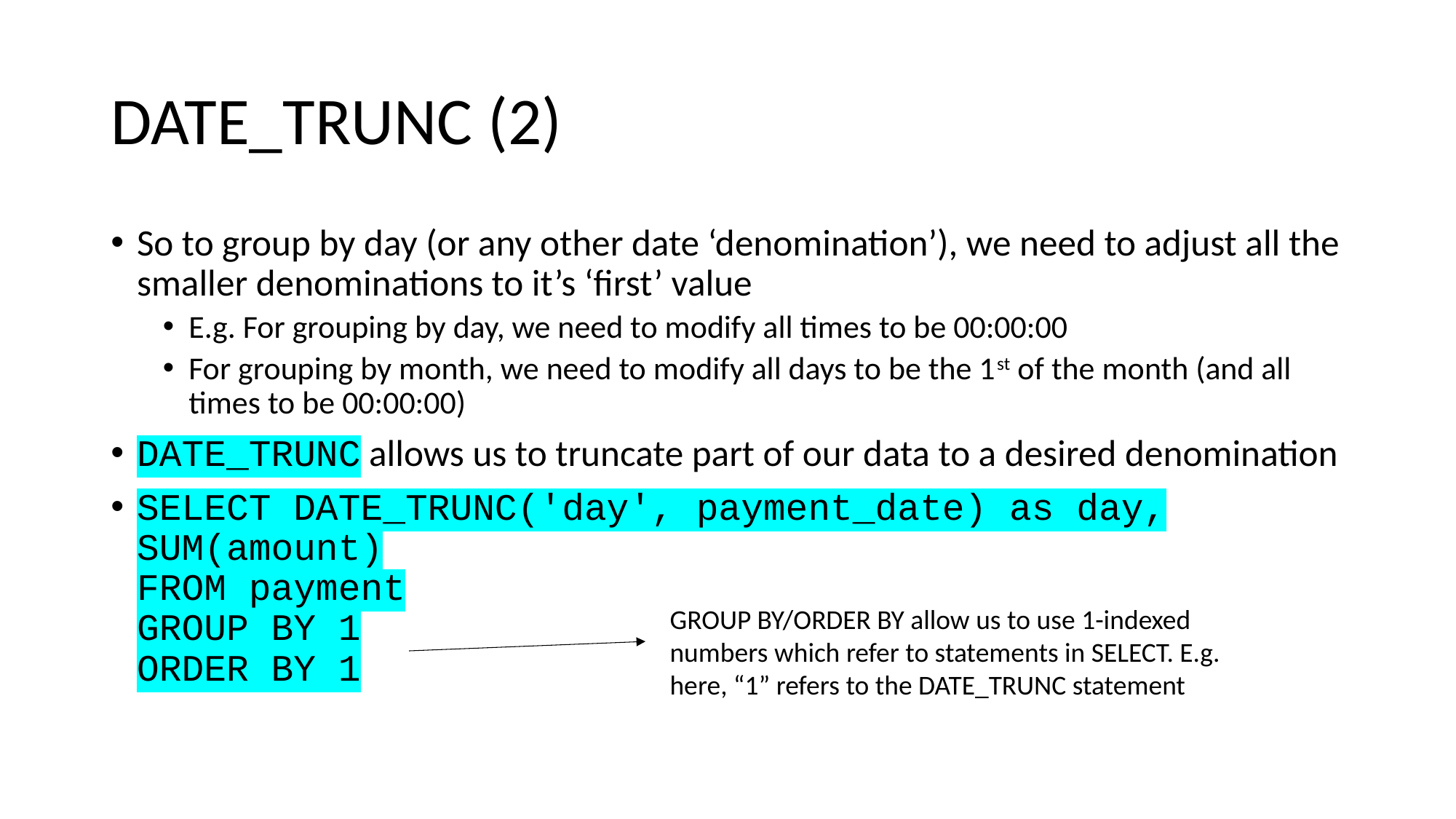

# DATE_TRUNC (2)
So to group by day (or any other date ‘denomination’), we need to adjust all the smaller denominations to it’s ‘first’ value
E.g. For grouping by day, we need to modify all times to be 00:00:00
For grouping by month, we need to modify all days to be the 1st of the month (and all times to be 00:00:00)
DATE_TRUNC allows us to truncate part of our data to a desired denomination
SELECT DATE_TRUNC('day', payment_date) as day, SUM(amount)
FROM payment
GROUP BY 1
ORDER BY 1
GROUP BY/ORDER BY allow us to use 1-indexed numbers which refer to statements in SELECT. E.g. here, “1” refers to the DATE_TRUNC statement